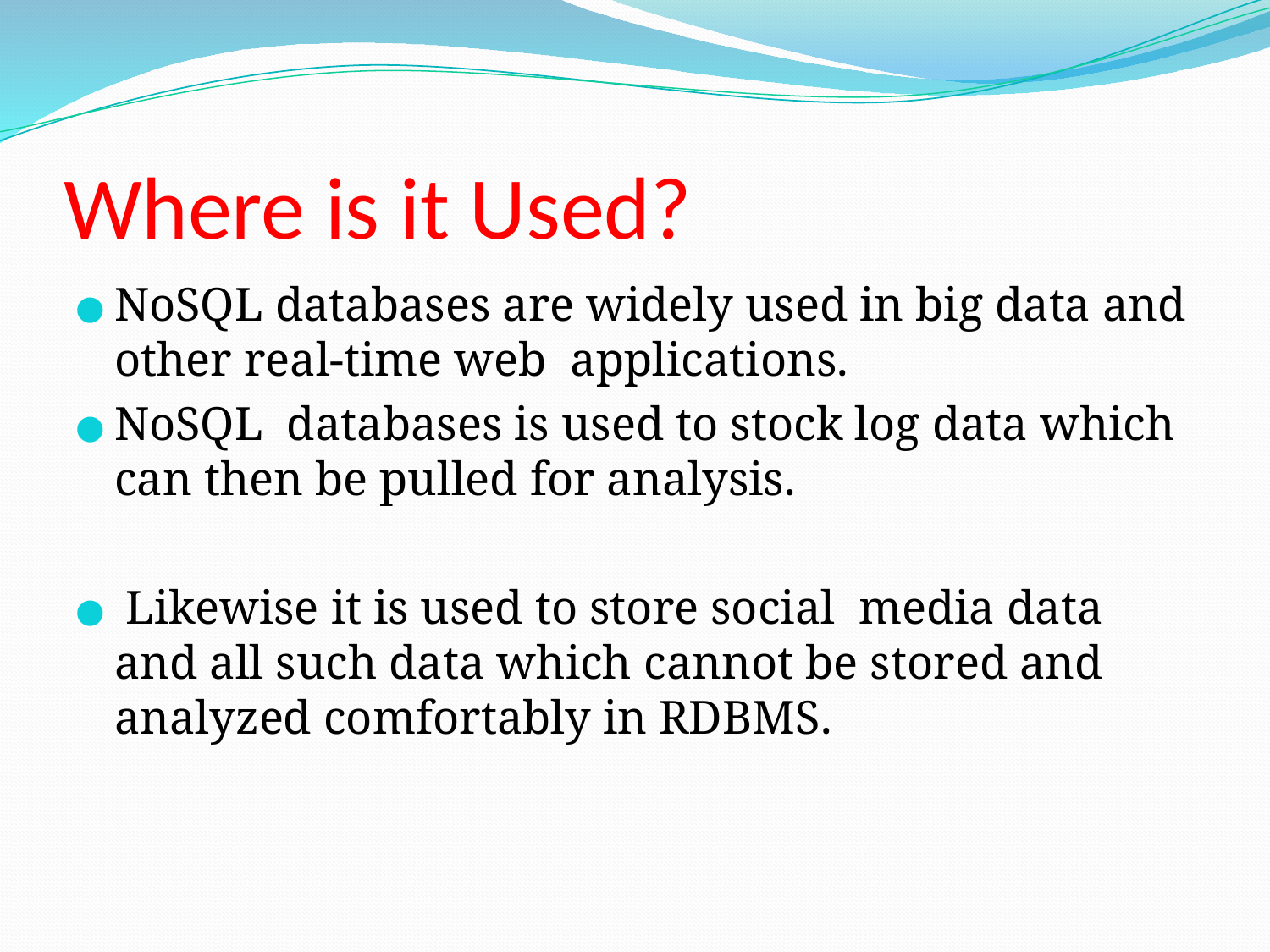

# Where is it Used?
NoSQL databases are widely used in big data and other real-time web  applications.
NoSQL  databases is used to stock log data which can then be pulled for analysis.

 Likewise it is used to store social  media data and all such data which cannot be stored and analyzed comfortably in RDBMS.